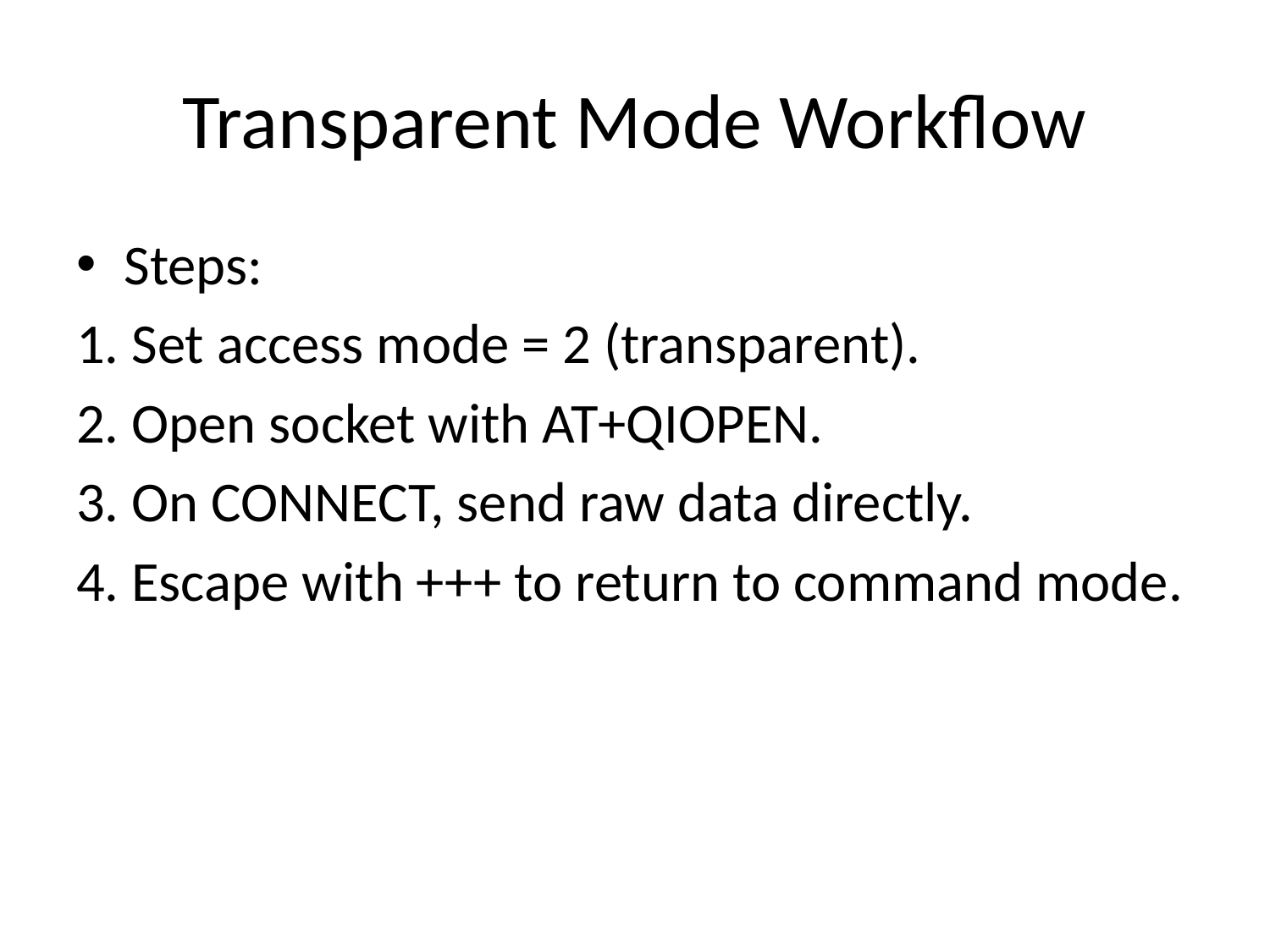

# Transparent Mode Workflow
Steps:
1. Set access mode = 2 (transparent).
2. Open socket with AT+QIOPEN.
3. On CONNECT, send raw data directly.
4. Escape with +++ to return to command mode.